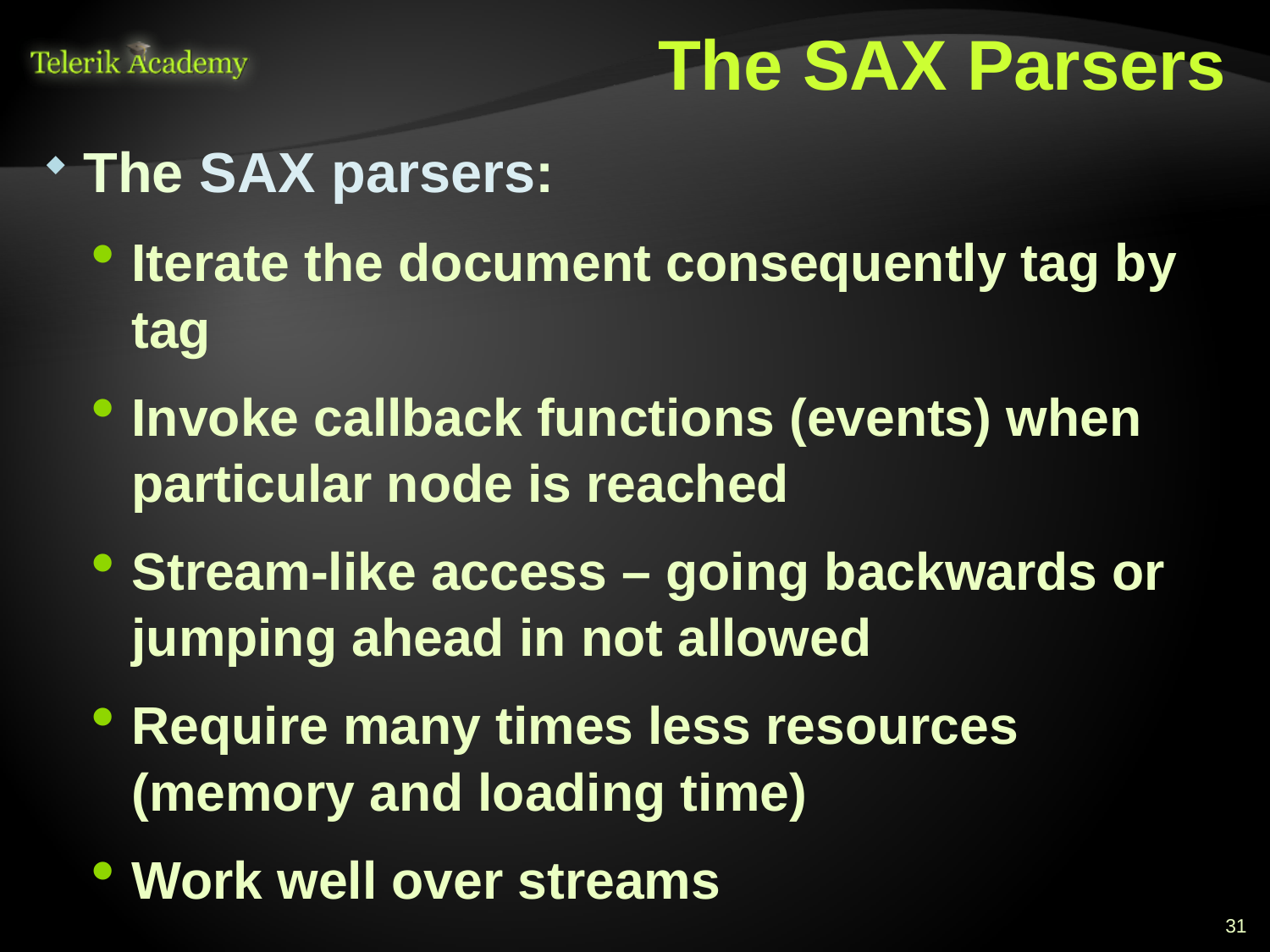

# The SAX Parsers
The SAX parsers:
Iterate the document consequently tag by tag
Invoke callback functions (events) when particular node is reached
Stream-like access – going backwards or jumping ahead in not allowed
Require many times less resources (memory and loading time)
Work well over streams
31